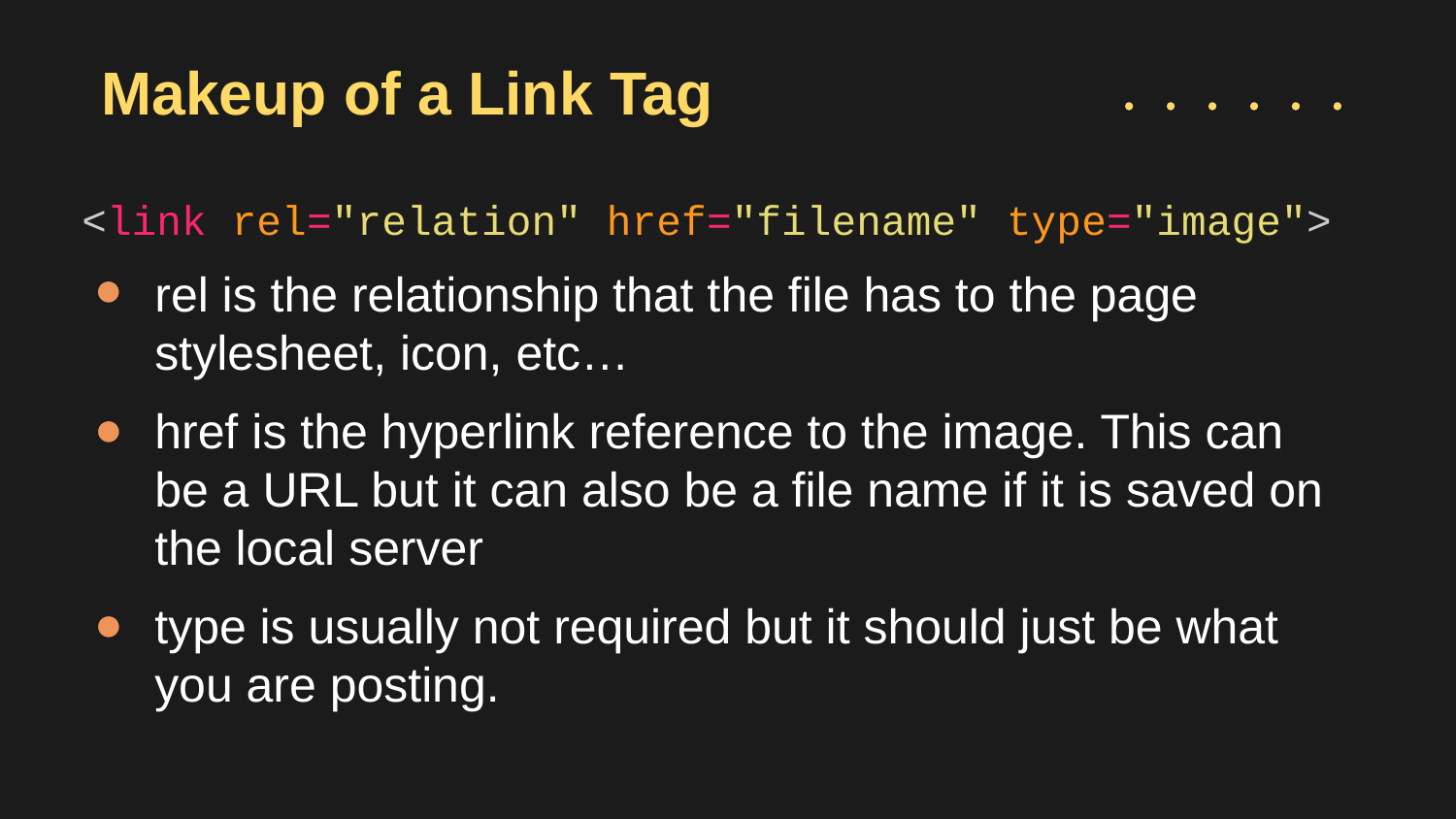

# Makeup of a Link Tag
<link rel="relation" href="filename" type="image">
rel is the relationship that the file has to the page stylesheet, icon, etc…
href is the hyperlink reference to the image. This can be a URL but it can also be a file name if it is saved on the local server
type is usually not required but it should just be what you are posting.